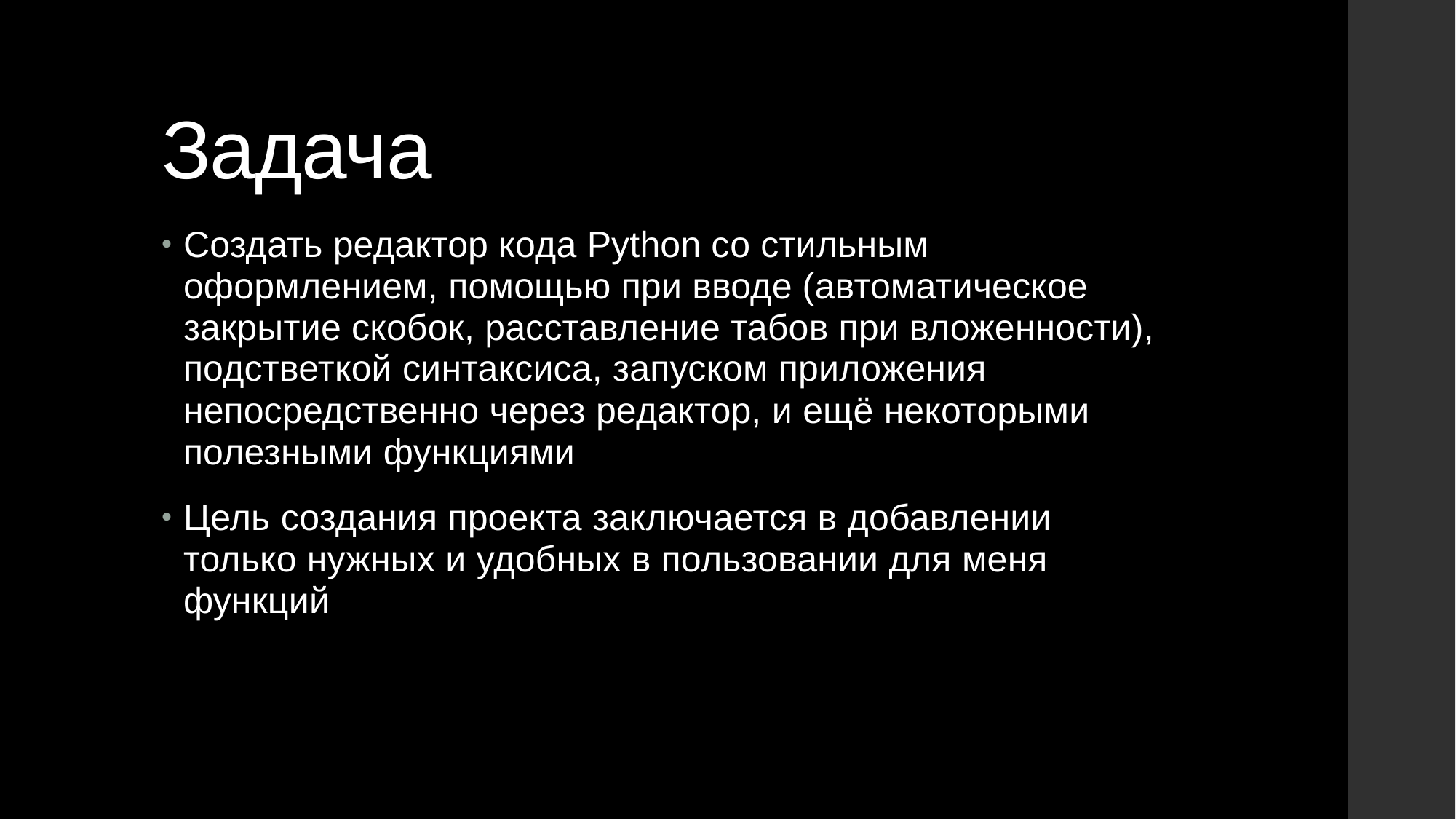

# Задача
Создать редактор кода Python со стильным оформлением, помощью при вводе (автоматическое закрытие скобок, расставление табов при вложенности), подстветкой синтаксиса, запуском приложения непосредственно через редактор, и ещё некоторыми полезными функциями
Цель создания проекта заключается в добавлении только нужных и удобных в пользовании для меня функций